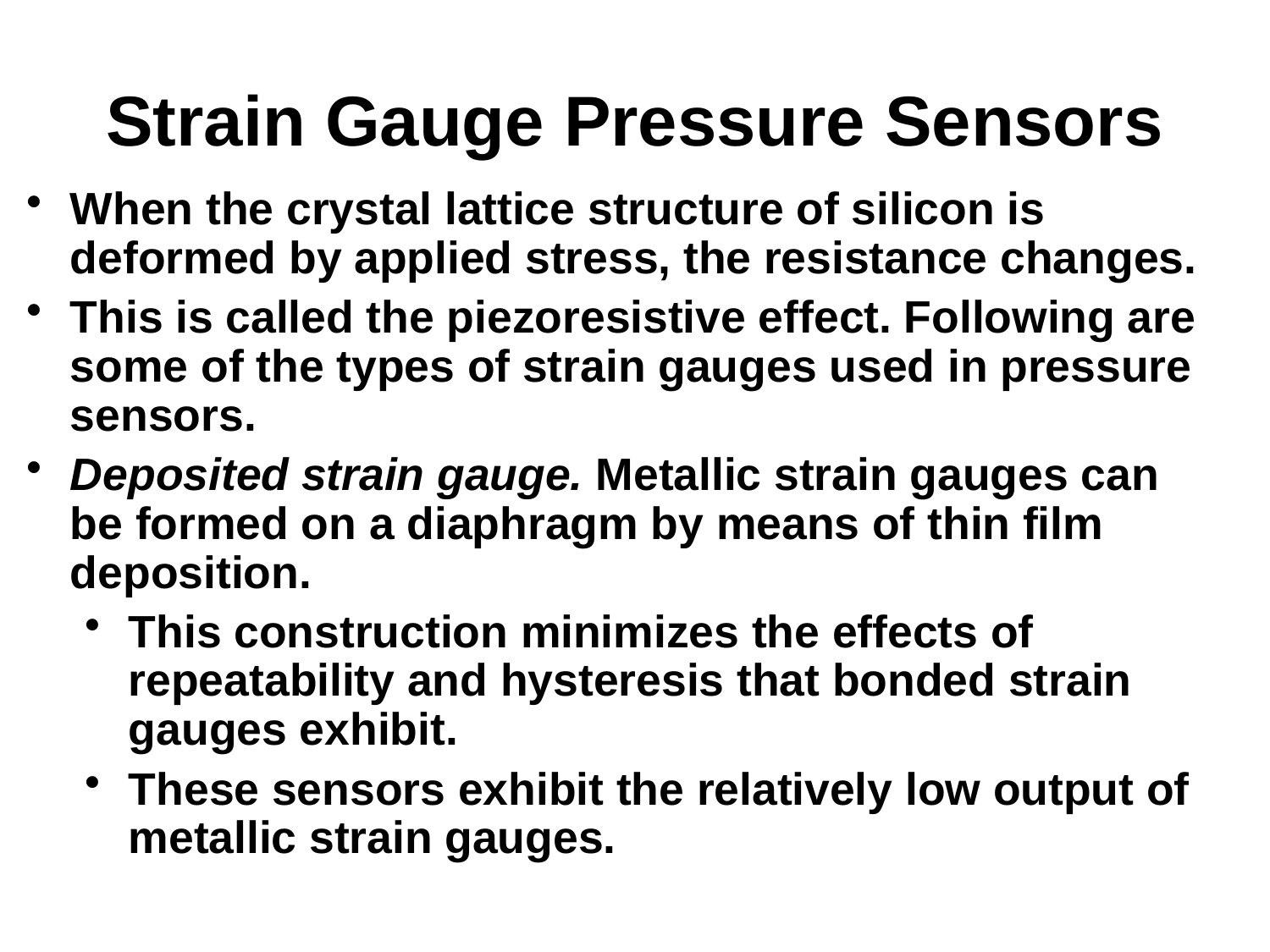

Strain Gauge Pressure Sensors
When the crystal lattice structure of silicon is deformed by applied stress, the resistance changes.
This is called the piezoresistive effect. Following are some of the types of strain gauges used in pressure sensors.
Deposited strain gauge. Metallic strain gauges can be formed on a diaphragm by means of thin film deposition.
This construction minimizes the effects of repeatability and hysteresis that bonded strain gauges exhibit.
These sensors exhibit the relatively low output of metallic strain gauges.